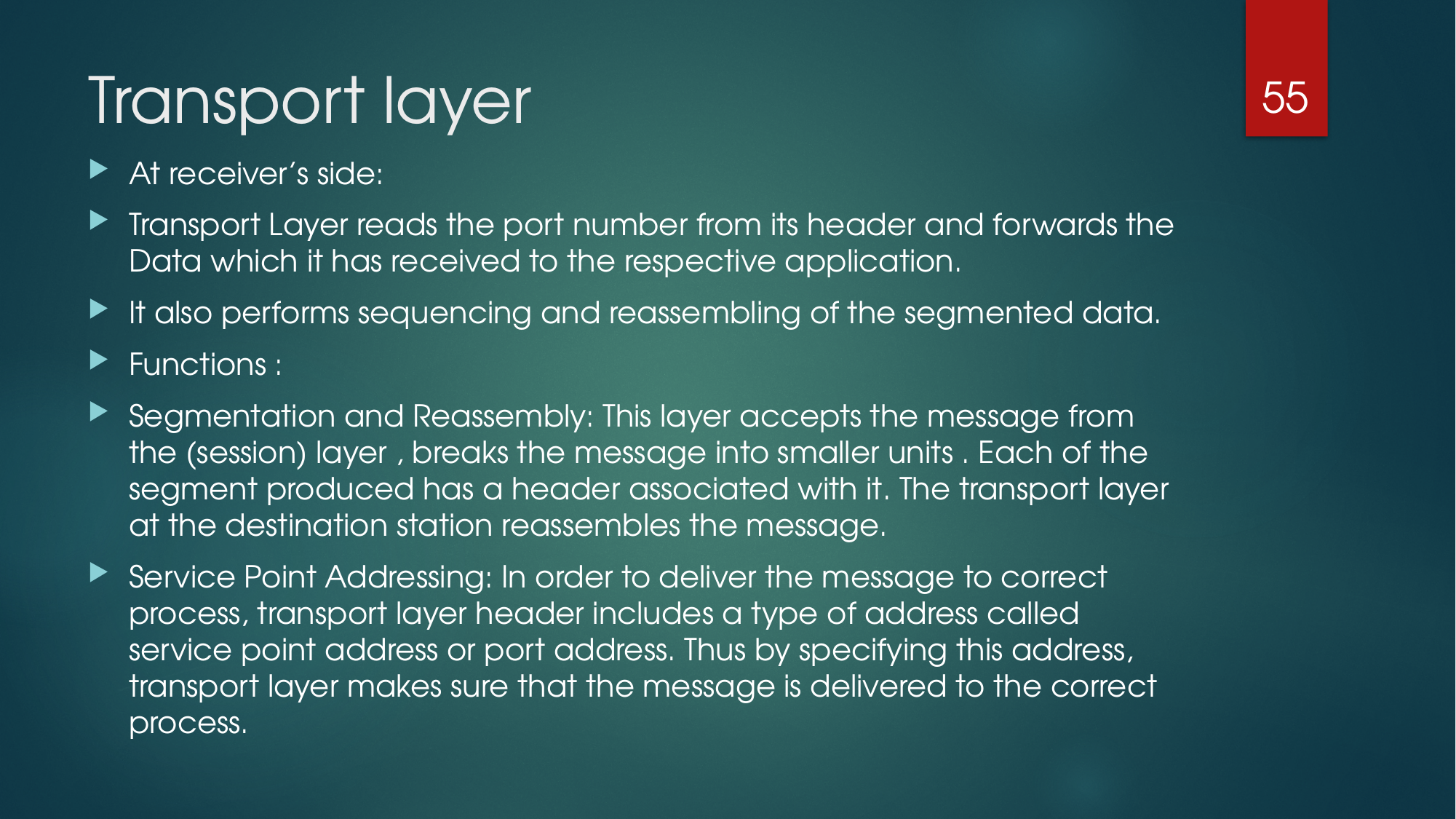

55
# Transport layer
At receiver’s side:
Transport Layer reads the port number from its header and forwards the Data which it has received to the respective application.
It also performs sequencing and reassembling of the segmented data.
Functions :
Segmentation and Reassembly: This layer accepts the message from the (session) layer , breaks the message into smaller units . Each of the segment produced has a header associated with it. The transport layer at the destination station reassembles the message.
Service Point Addressing: In order to deliver the message to correct process, transport layer header includes a type of address called service point address or port address. Thus by specifying this address, transport layer makes sure that the message is delivered to the correct process.